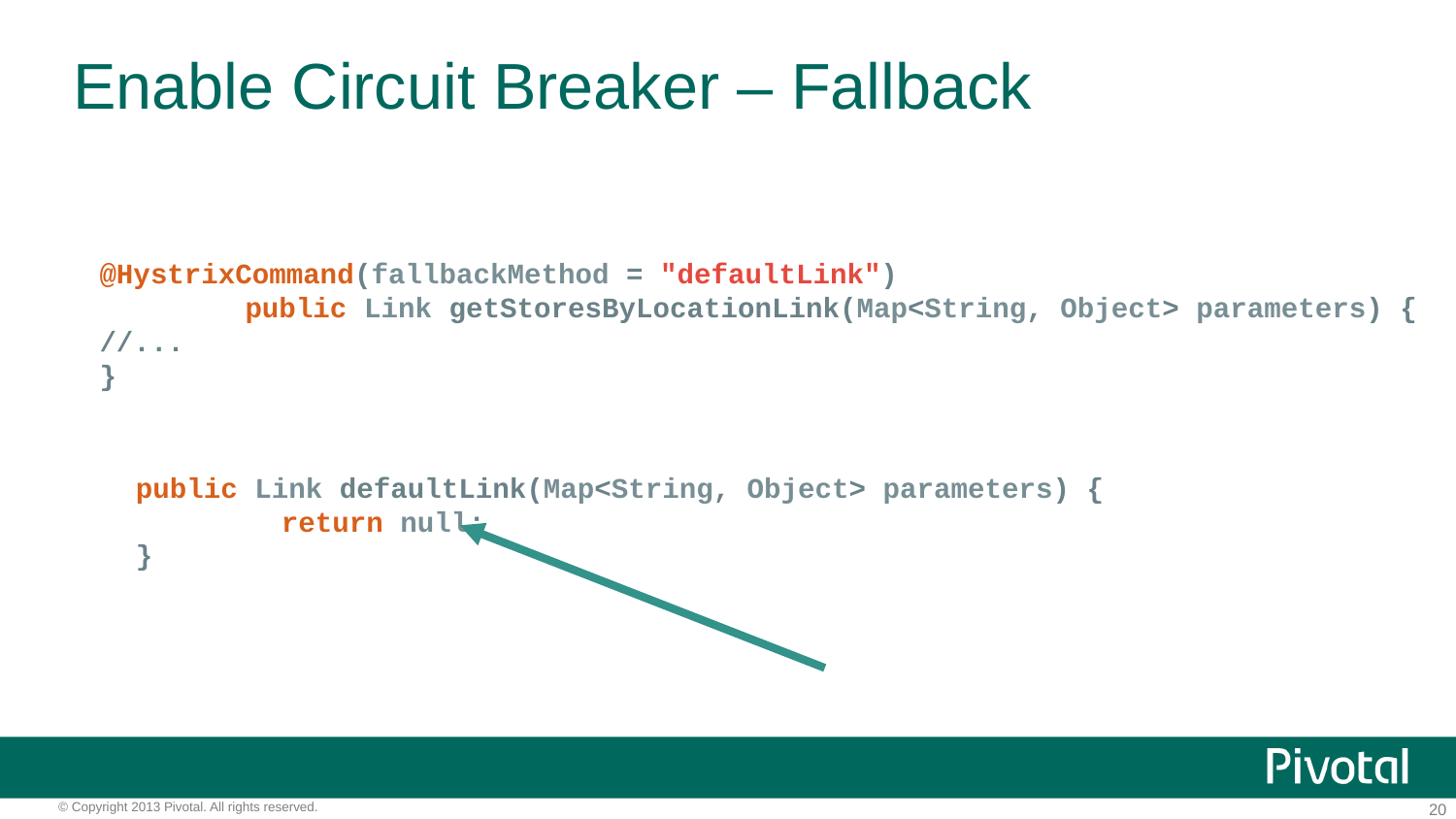

# Enable Circuit Breaker – Fallback
@HystrixCommand(fallbackMethod = "defaultLink")
	public Link getStoresByLocationLink(Map<String, Object> parameters) {
//...
}
public Link defaultLink(Map<String, Object> parameters) {
	return null;
}